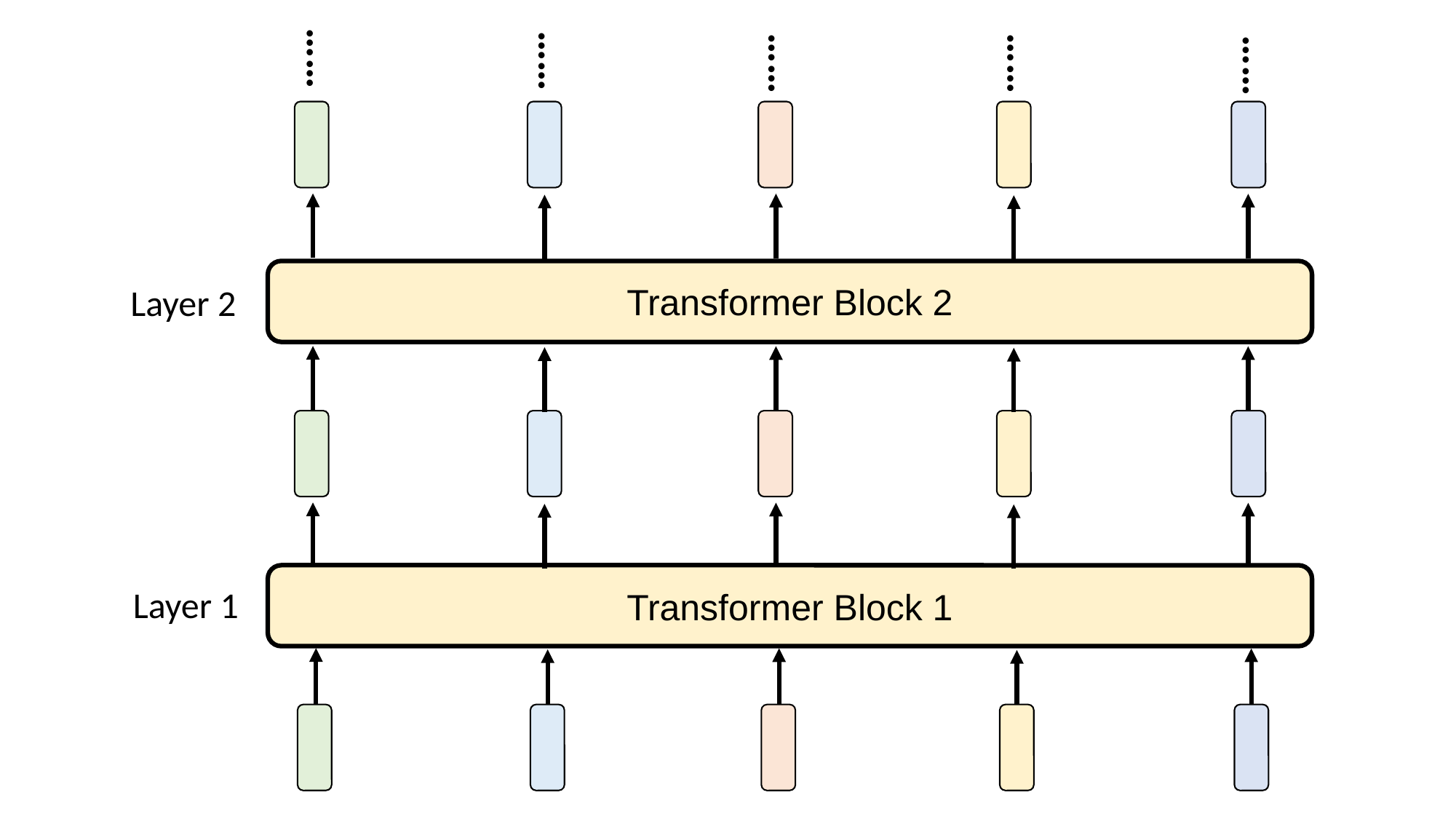

……
……
……
……
……

Transformer Block 2
Layer 2

Transformer Block 1
Layer 1